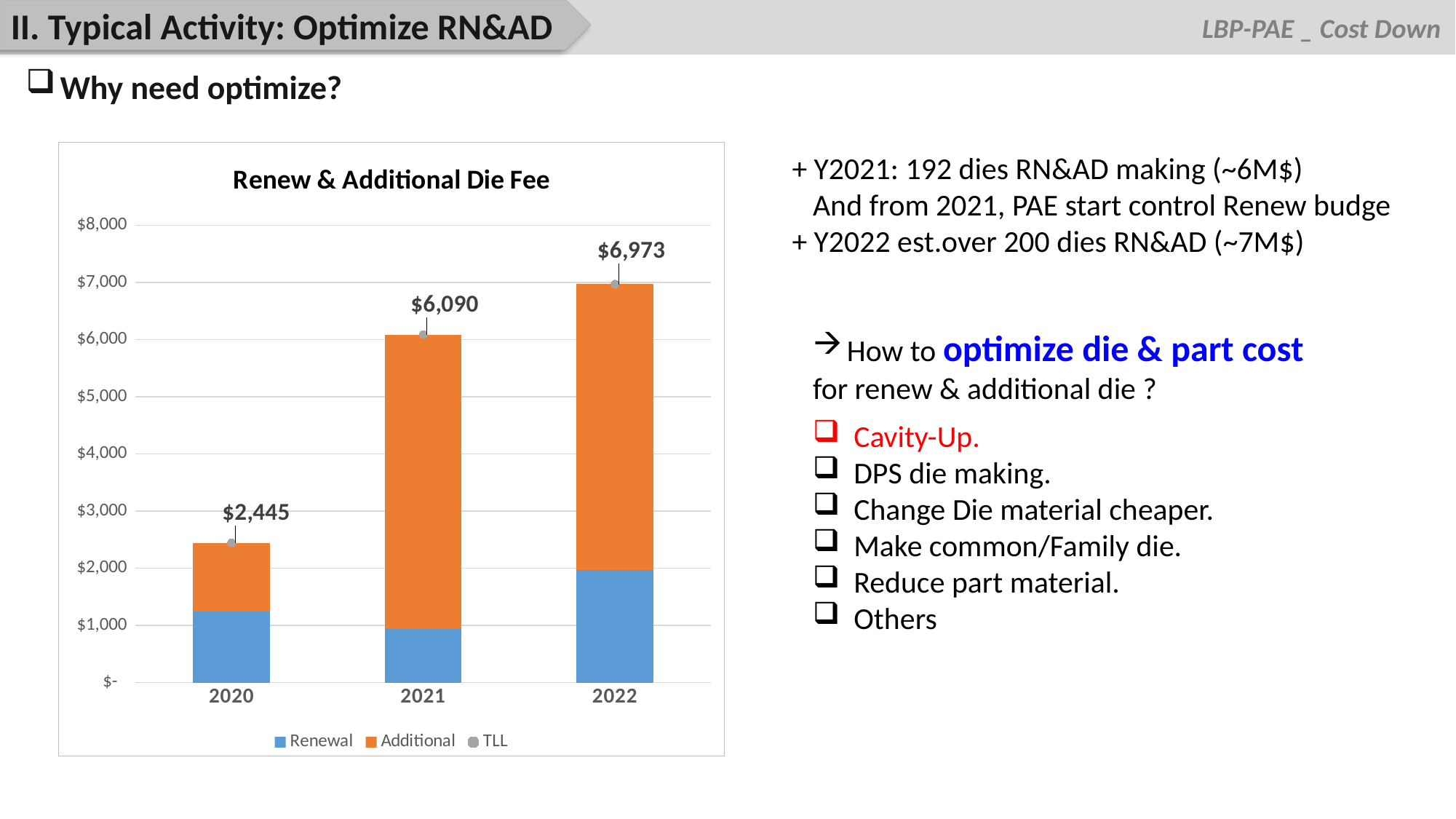

II. Typical Activity: Optimize RN&AD
Why need optimize?

### Chart: Renew & Additional Die Fee

| Category | Renewal | Additional | TLL |
|---|---|---|---|
| 2020 | 1240.0 | 1205.0 | 2445.0 |
| 2021 | 936.0 | 5154.0 | 6090.0 |
| 2022 | 1973.0 | 5000.0 | 6973.0 |
+ Y2021: 192 dies RN&AD making (~6M$)
   And from 2021, PAE start control Renew budge
+ Y2022 est.over 200 dies RN&AD (~7M$)
How to optimize die & part cost
for renew & additional die ?
Cavity-Up.
DPS die making.
Change Die material cheaper.
Make common/Family die.
Reduce part material.
Others